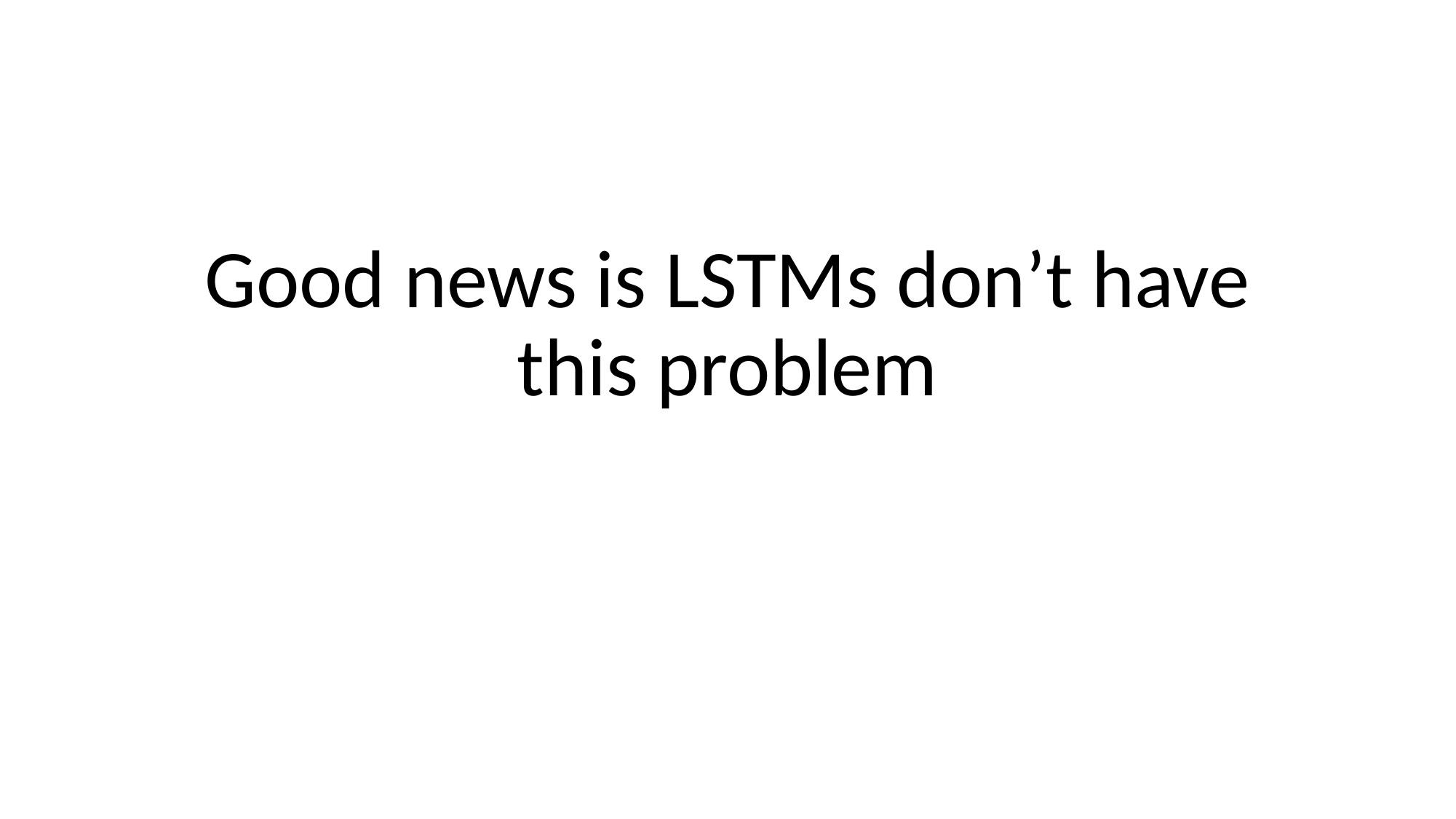

# Good news is LSTMs don’t have this problem